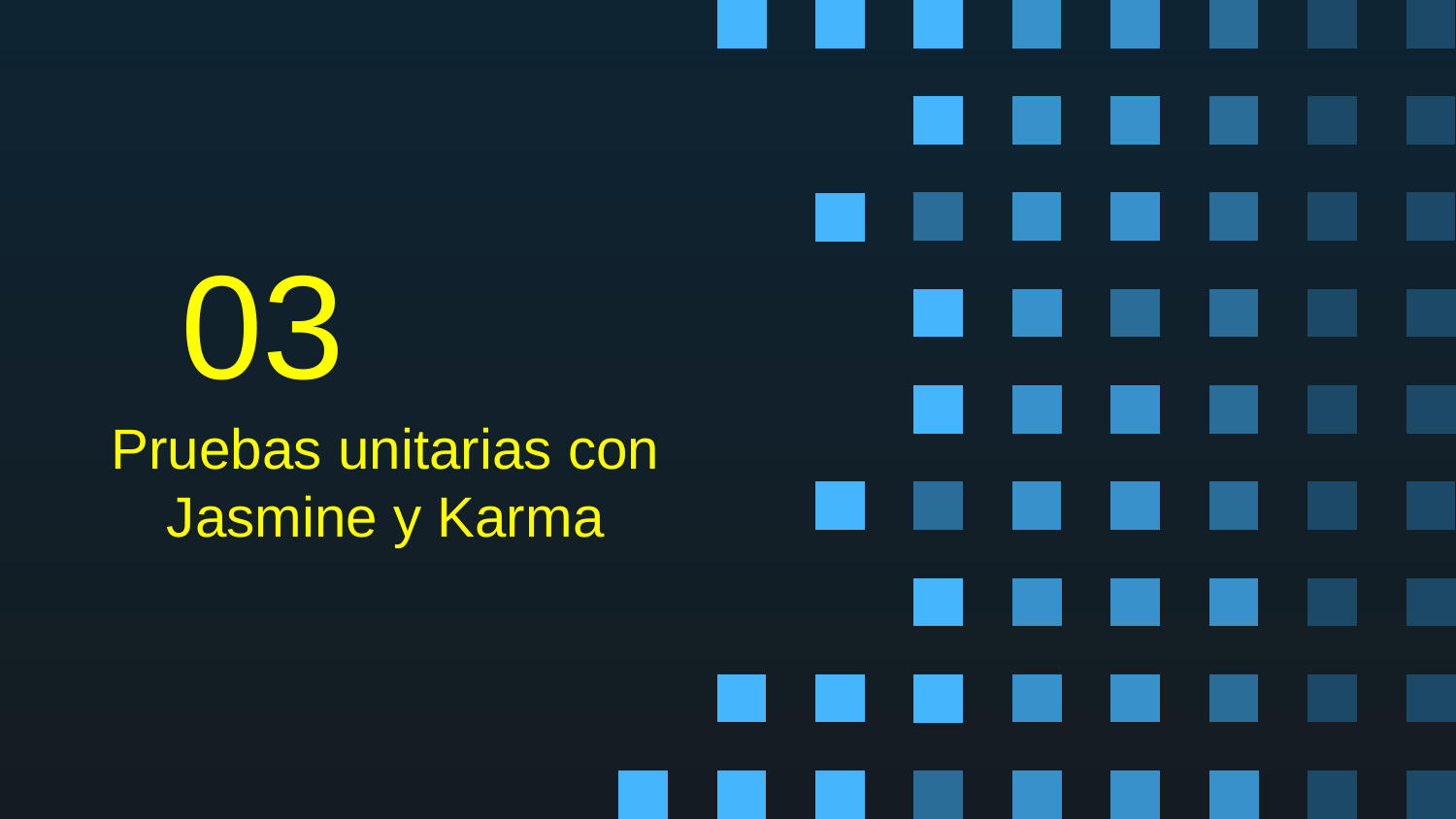

03
# Pruebas unitarias con Jasmine y Karma